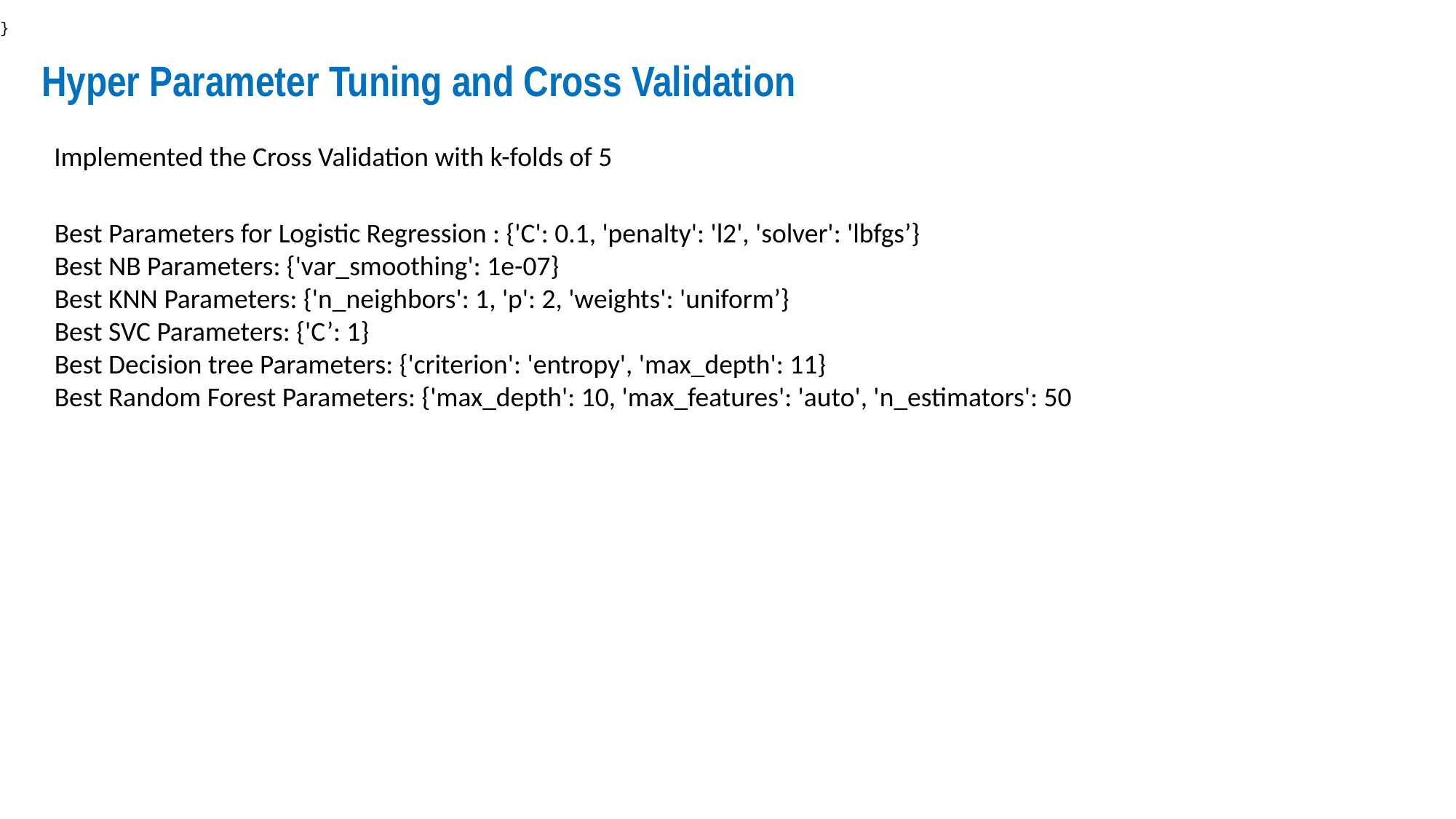

}
}
Hyper Parameter Tuning and Cross Validation
Implemented the Cross Validation with k-folds of 5
Best Parameters for Logistic Regression : {'C': 0.1, 'penalty': 'l2', 'solver': 'lbfgs’}
Best NB Parameters: {'var_smoothing': 1e-07}
Best KNN Parameters: {'n_neighbors': 1, 'p': 2, 'weights': 'uniform’}
Best SVC Parameters: {'C’: 1}
Best Decision tree Parameters: {'criterion': 'entropy', 'max_depth': 11}
Best Random Forest Parameters: {'max_depth': 10, 'max_features': 'auto', 'n_estimators': 50